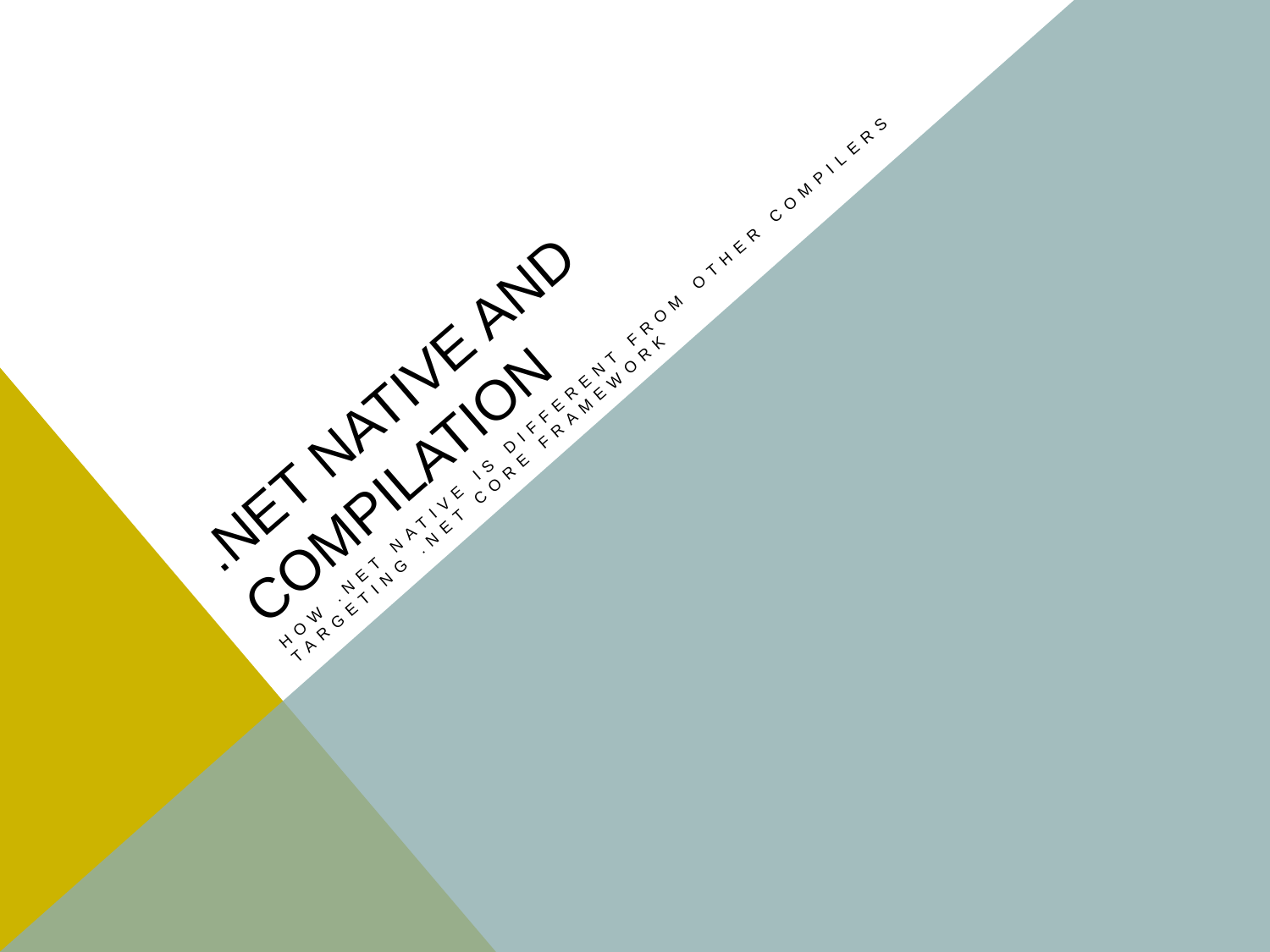

# .NET NATIVE AND COMPILATION
How .NET Native is different from other compilers targeting .NET Core framework